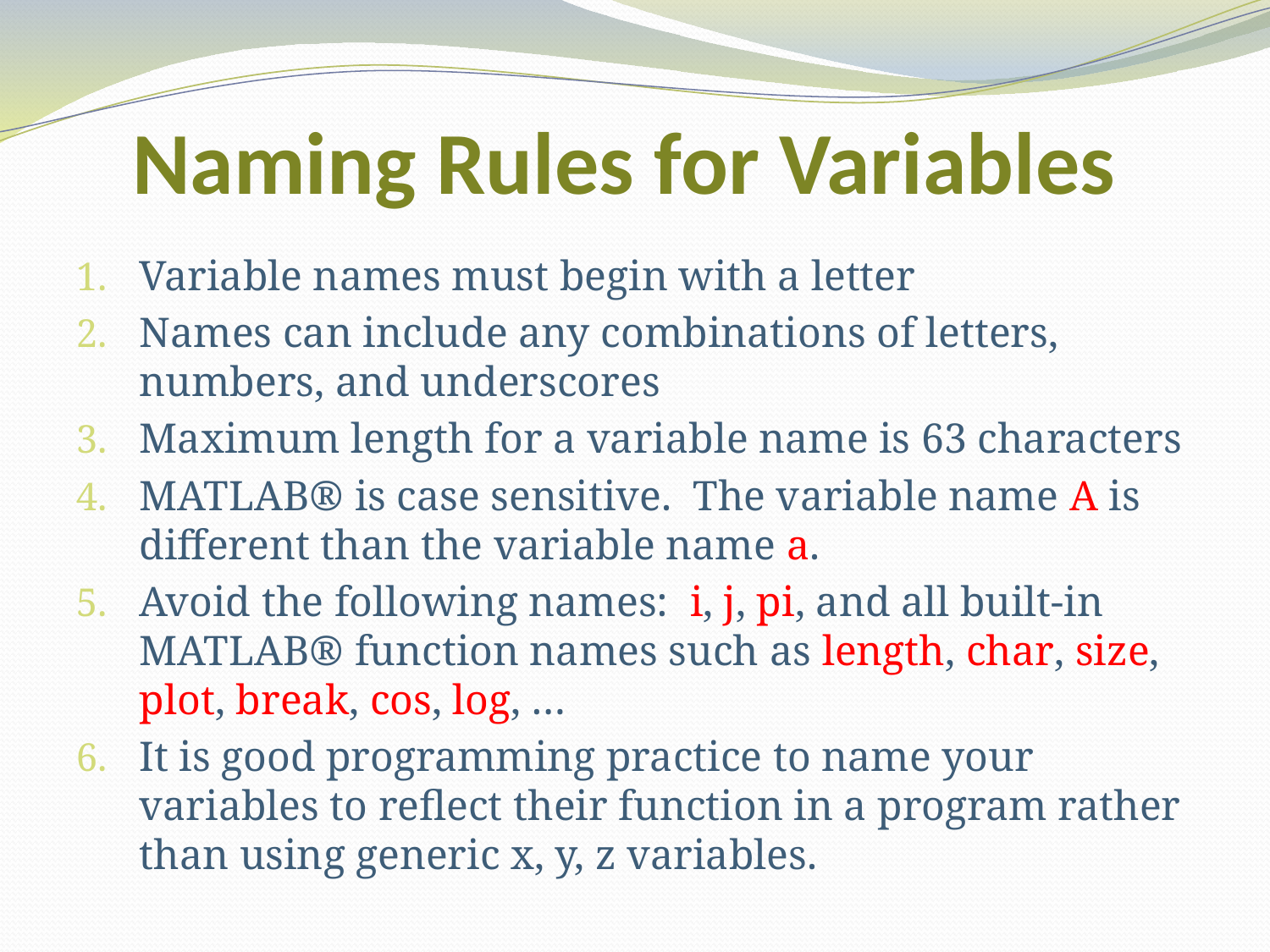

# Naming Rules for Variables
Variable names must begin with a letter
Names can include any combinations of letters, numbers, and underscores
Maximum length for a variable name is 63 characters
MATLAB® is case sensitive.  The variable name A is different than the variable name a.
Avoid the following names:  i, j, pi, and all built-in MATLAB® function names such as length, char, size, plot, break, cos, log, …
It is good programming practice to name your variables to reflect their function in a program rather than using generic x, y, z variables.